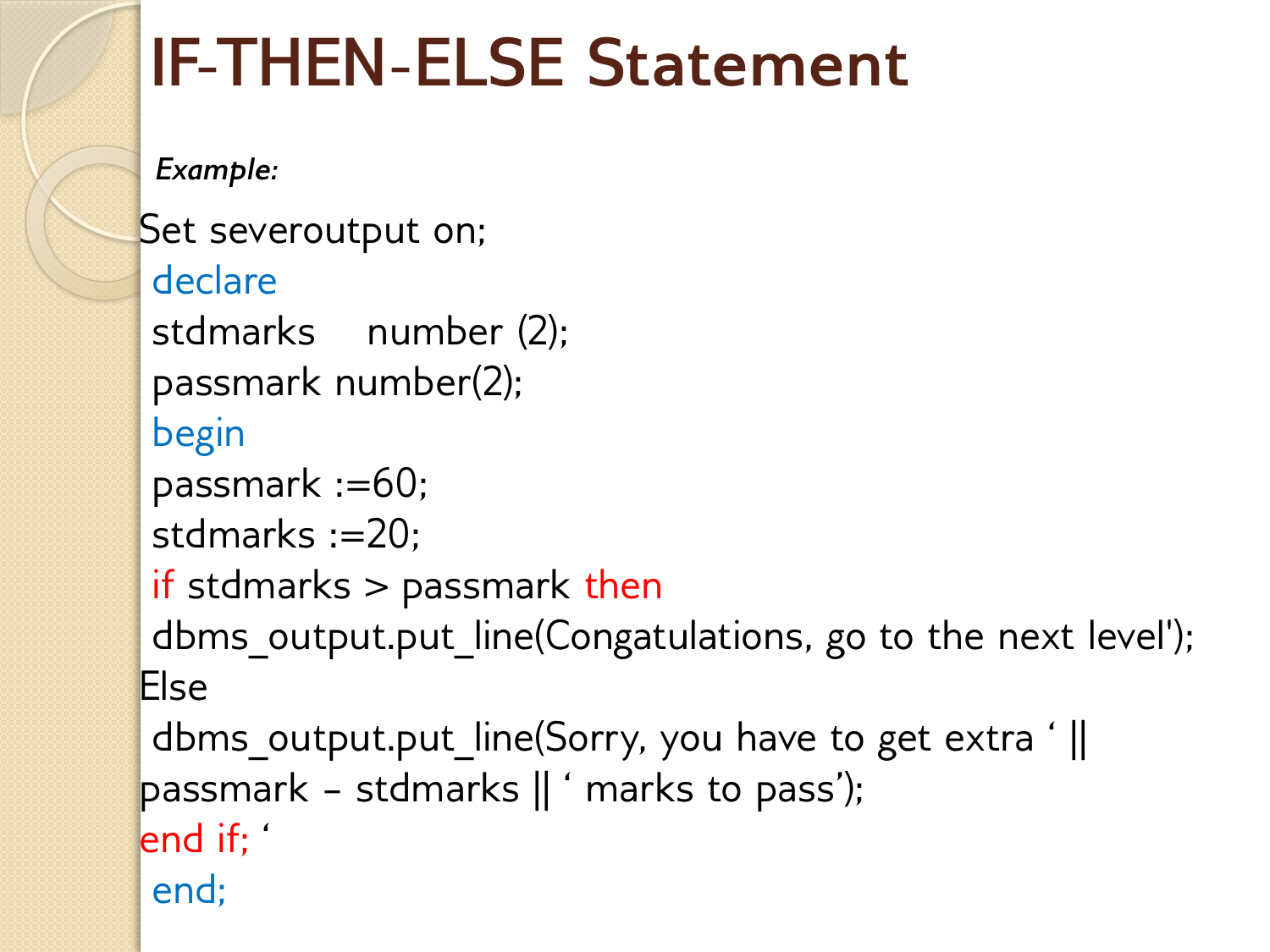

# IF-THEN-ELSE Statement
Example:

Set severoutput on;
 declare
 stdmarks    number (2);
 passmark number(2);
 begin
 passmark :=60;
 stdmarks :=20;
 if stdmarks > passmark then
 dbms_output.put_line(Congatulations, go to the next level');
Else
 dbms_output.put_line(Sorry, you have to get extra ‘ || passmark – stdmarks || ‘ marks to pass’);
end if; ‘
 end;